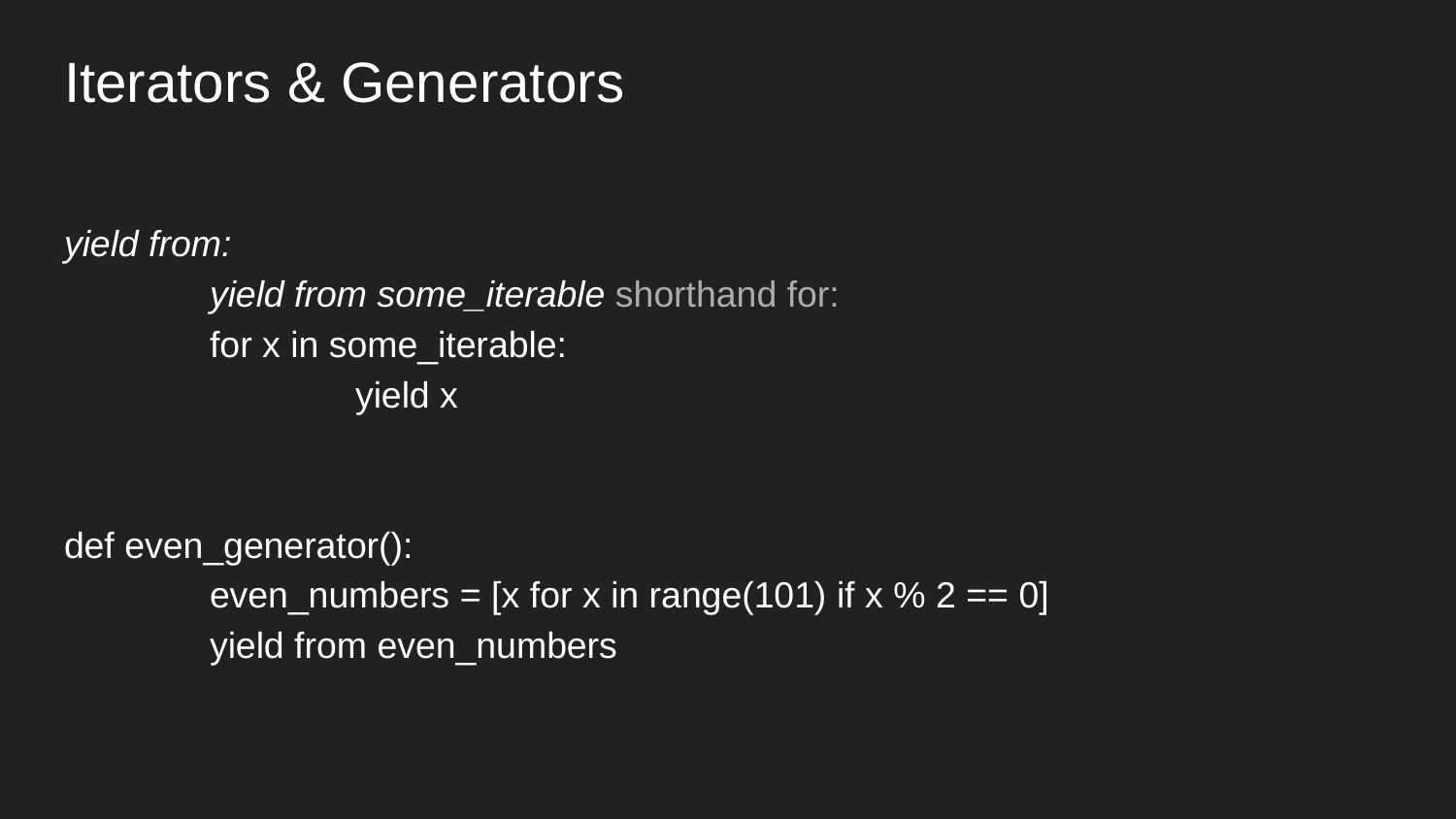

# Iterators & Generators

yield from:
	yield from some_iterable shorthand for:
	for x in some_iterable:
		yield x

def even_generator():
	even_numbers = [x for x in range(101) if x % 2 == 0]
	yield from even_numbers